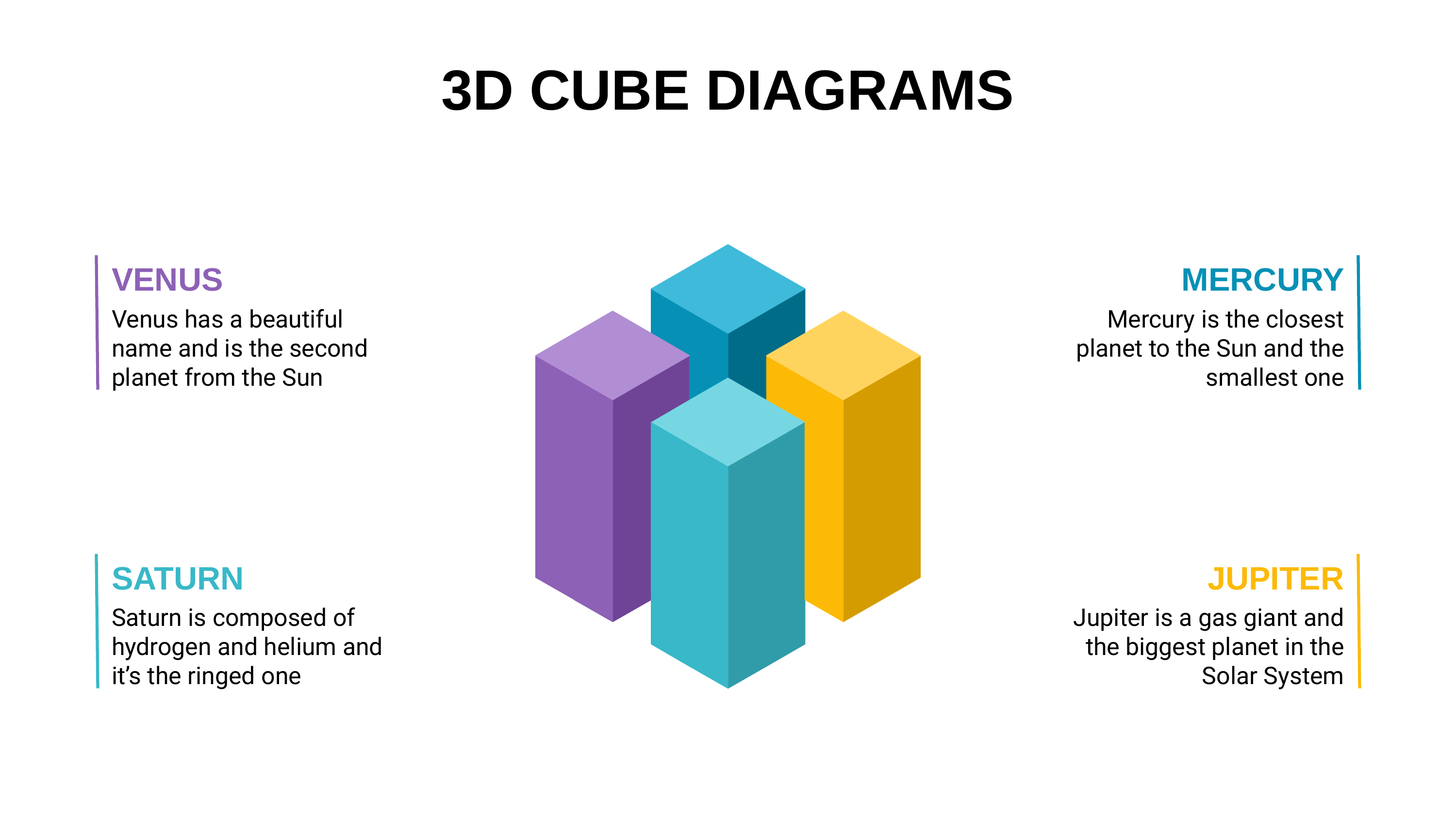

VENUS
Venus has a beautiful name and is the second planet from the Sun
MERCURY
Mercury is the closest planet to the Sun and the smallest one

JUPITER
Jupiter is a gas giant and the biggest planet in the Solar System

SATURN
Saturn is composed of hydrogen and helium and it’s the ringed one